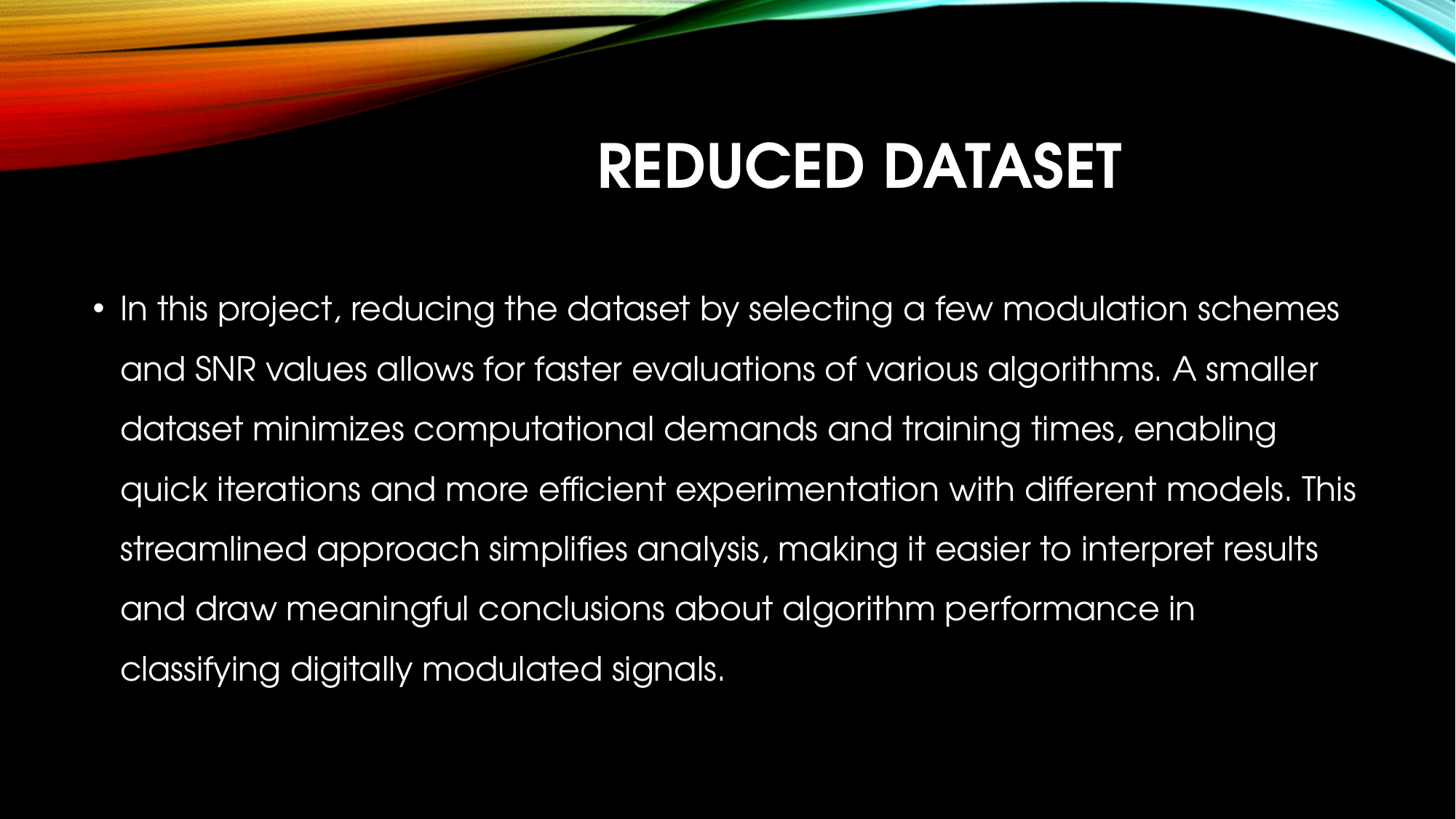

# REDUCED DATASET
In this project, reducing the dataset by selecting a few modulation schemes and SNR values allows for faster evaluations of various algorithms. A smaller dataset minimizes computational demands and training times, enabling quick iterations and more efficient experimentation with different models. This streamlined approach simplifies analysis, making it easier to interpret results and draw meaningful conclusions about algorithm performance in classifying digitally modulated signals.